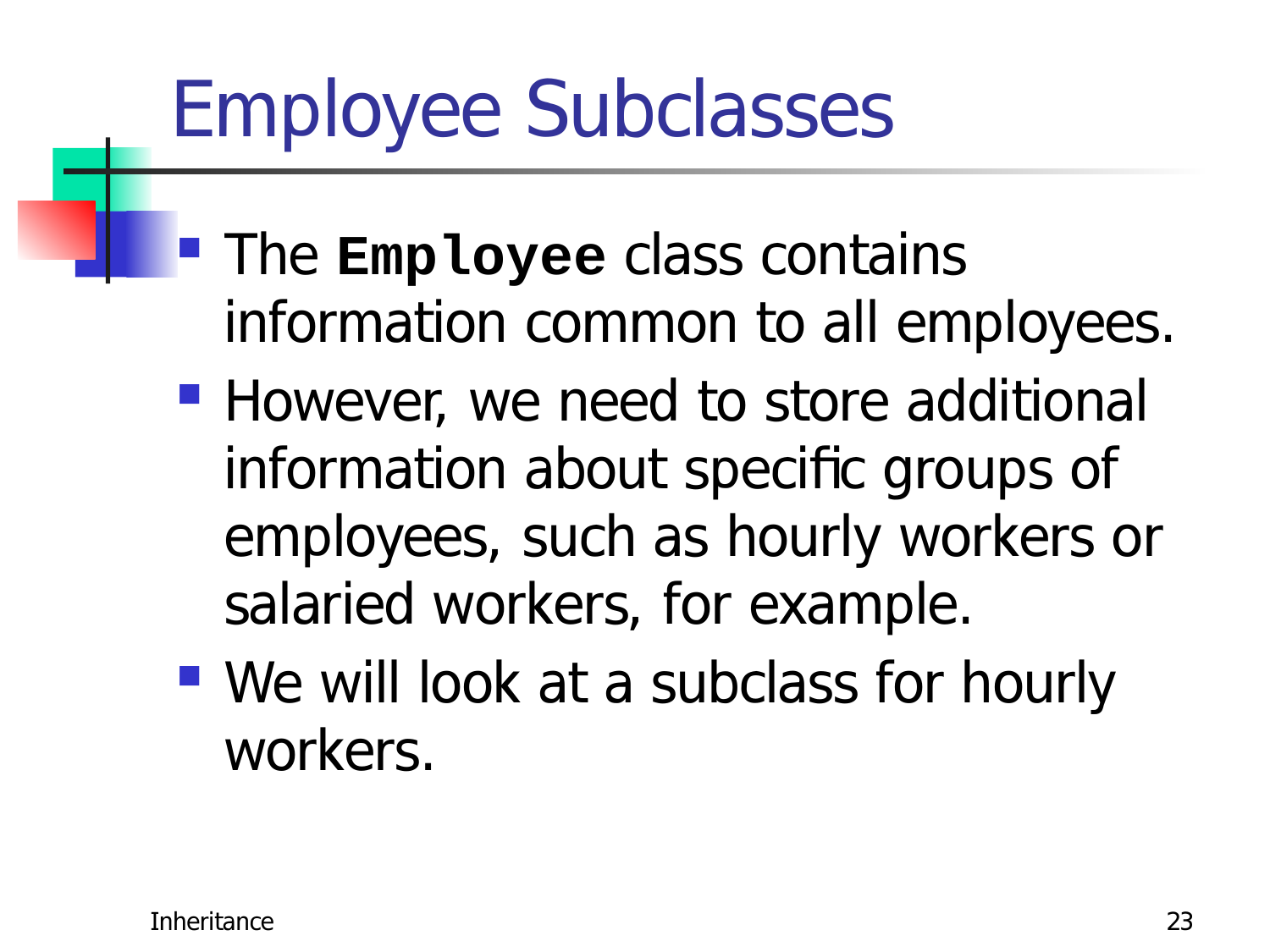

# Employee Subclasses
The Employee class contains information common to all employees.
However, we need to store additional information about specific groups of employees, such as hourly workers or salaried workers, for example.
We will look at a subclass for hourly workers.
Inheritance
23